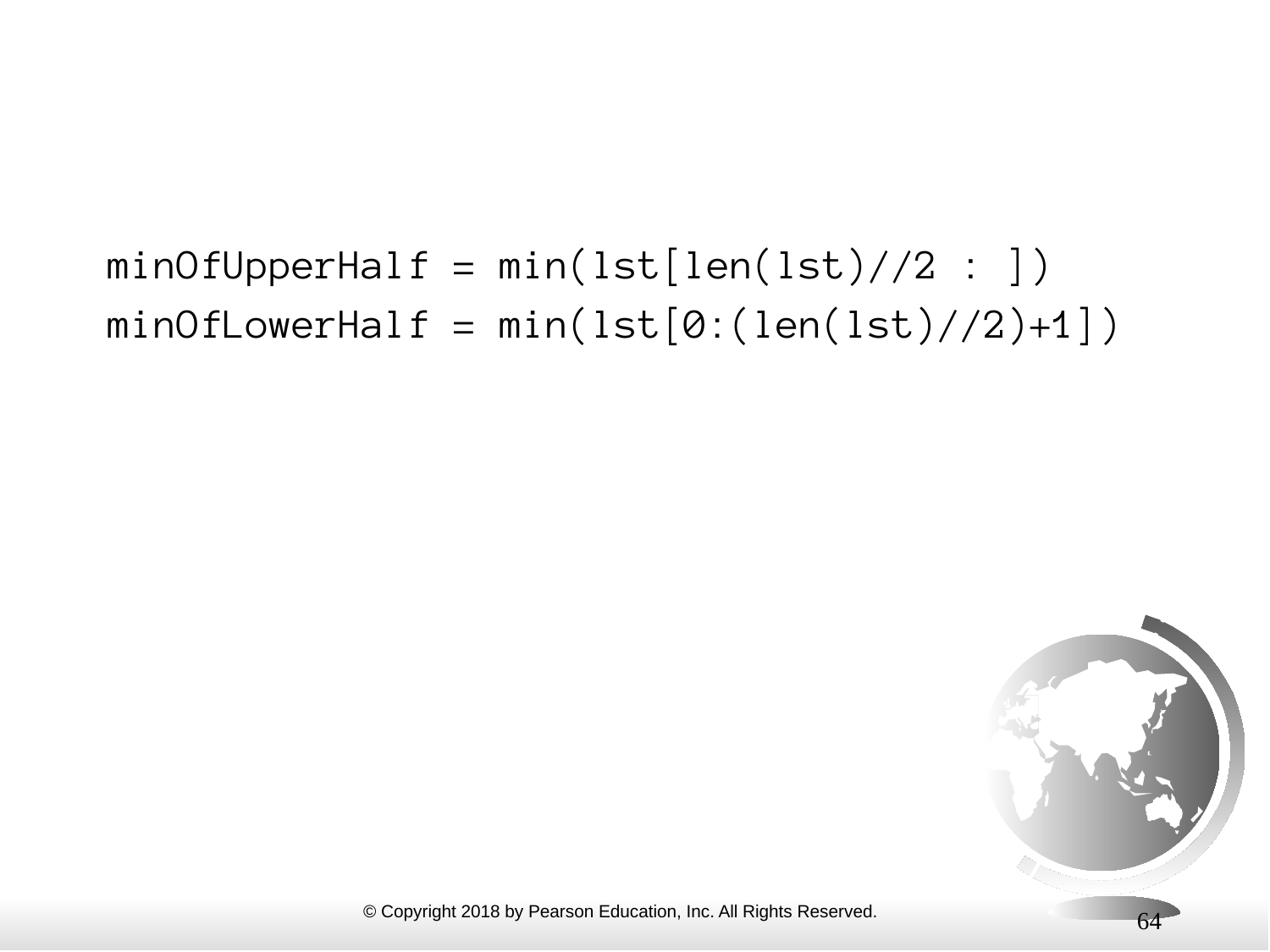

#
minOfUpperHalf = min(lst[len(lst)//2 : ])
minOfLowerHalf = min(lst[0:(len(lst)//2)+1])
64